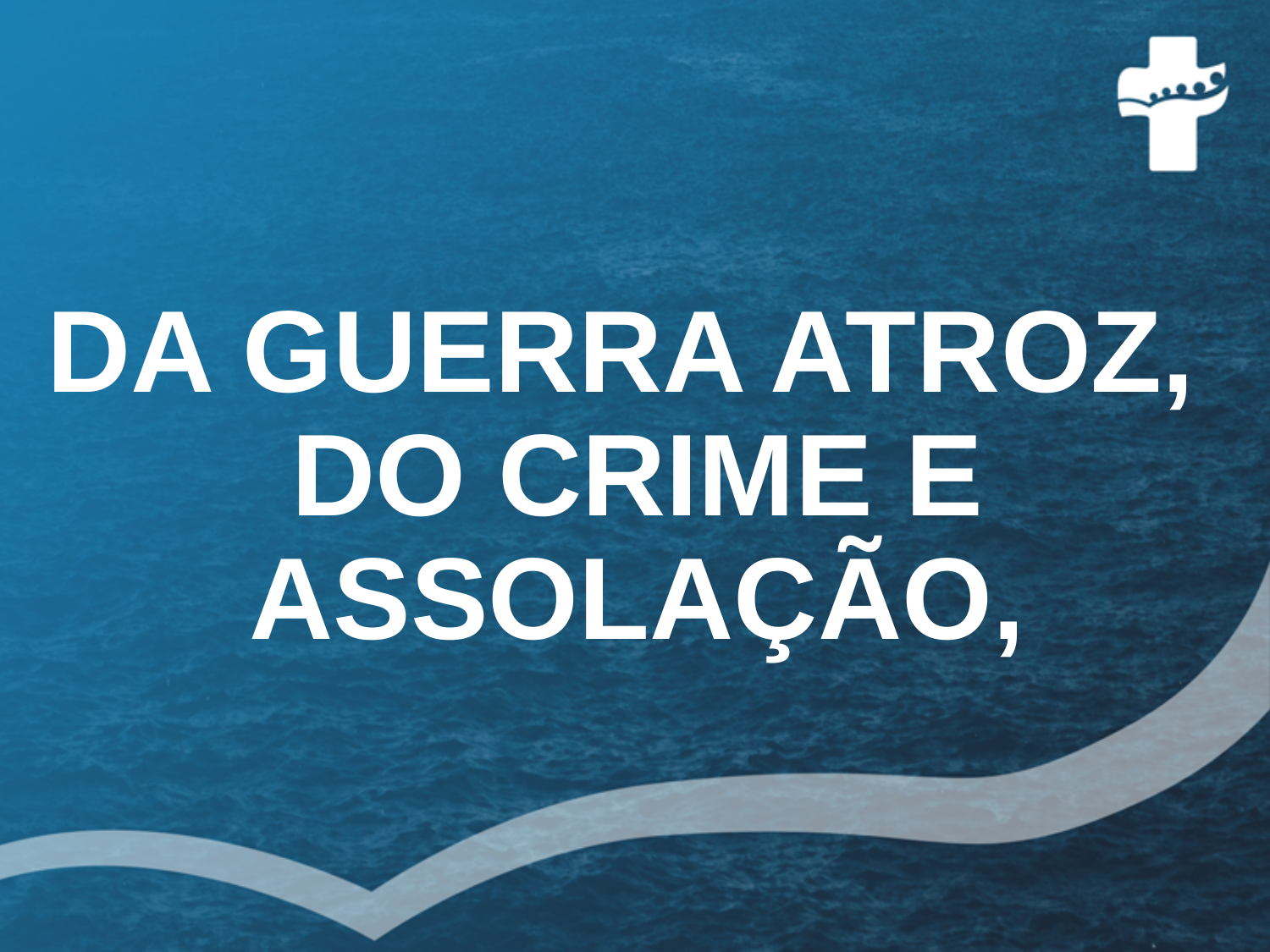

DA GUERRA ATROZ,
DO CRIME E ASSOLAÇÃO,